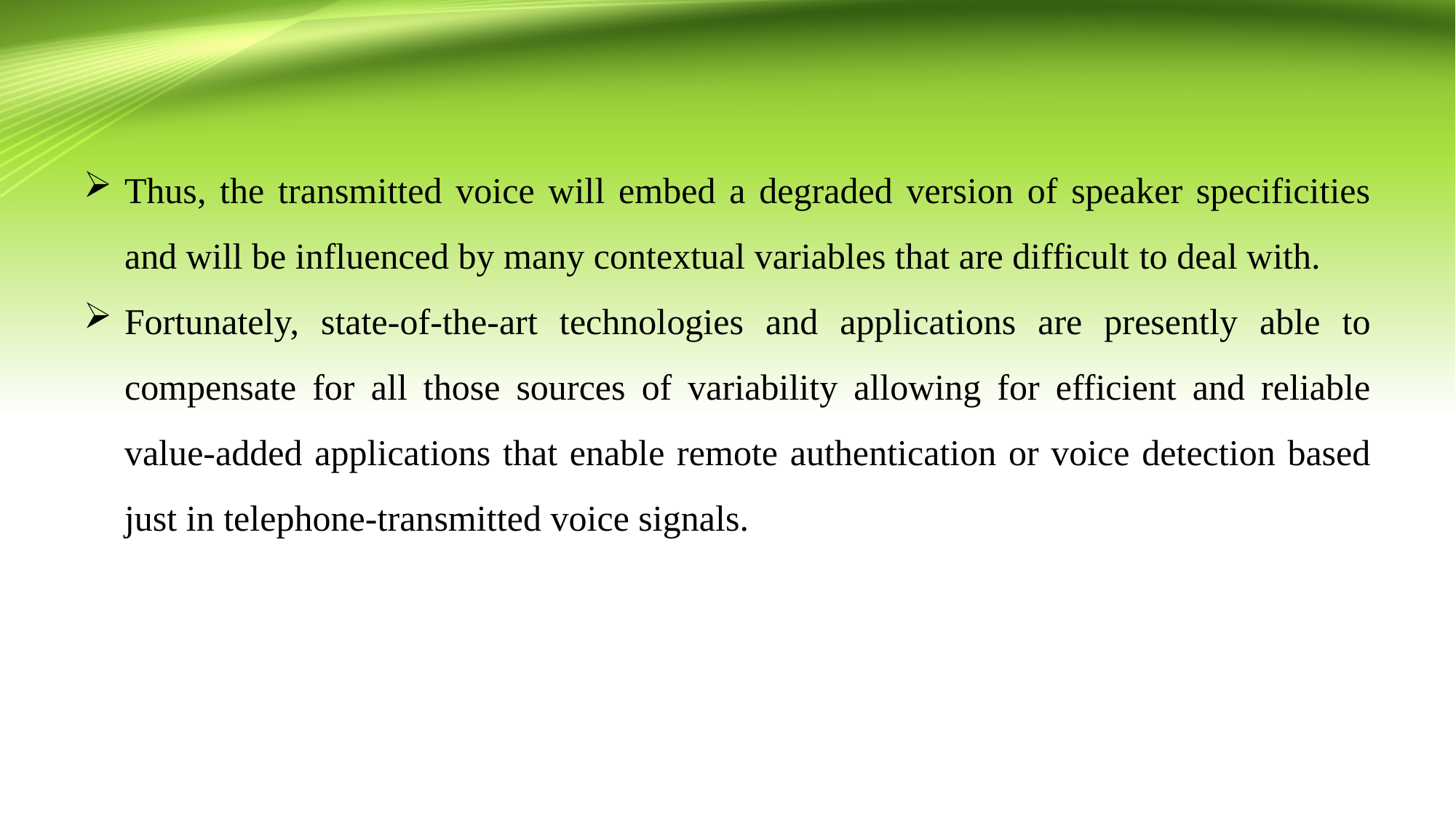

Thus, the transmitted voice will embed a degraded version of speaker specificities and will be influenced by many contextual variables that are difficult to deal with.
Fortunately, state-of-the-art technologies and applications are presently able to compensate for all those sources of variability allowing for efficient and reliable value-added applications that enable remote authentication or voice detection based just in telephone-transmitted voice signals.